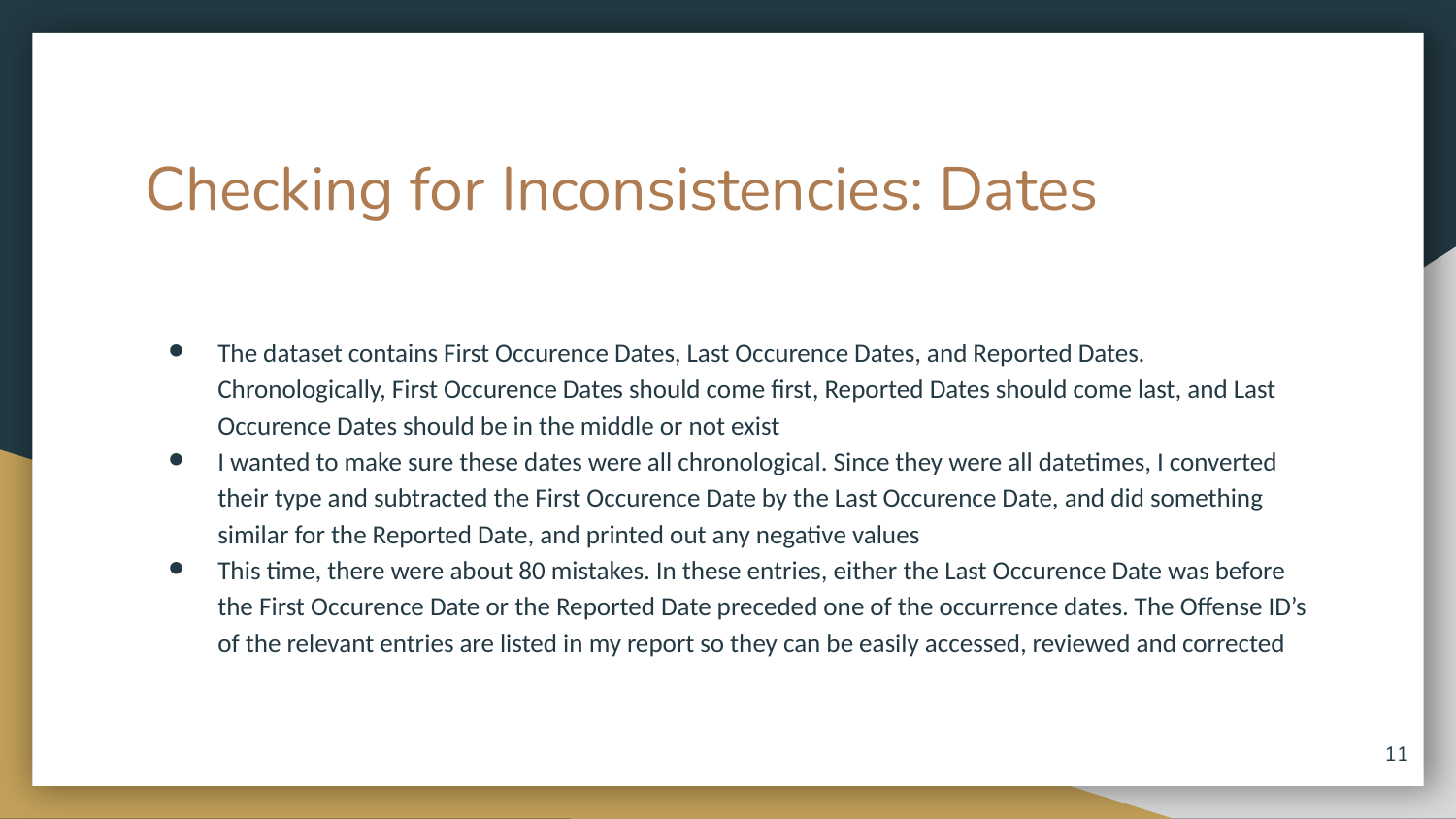

# Checking for Inconsistencies: Dates
The dataset contains First Occurence Dates, Last Occurence Dates, and Reported Dates. Chronologically, First Occurence Dates should come first, Reported Dates should come last, and Last Occurence Dates should be in the middle or not exist
I wanted to make sure these dates were all chronological. Since they were all datetimes, I converted their type and subtracted the First Occurence Date by the Last Occurence Date, and did something similar for the Reported Date, and printed out any negative values
This time, there were about 80 mistakes. In these entries, either the Last Occurence Date was before the First Occurence Date or the Reported Date preceded one of the occurrence dates. The Offense ID’s of the relevant entries are listed in my report so they can be easily accessed, reviewed and corrected
11